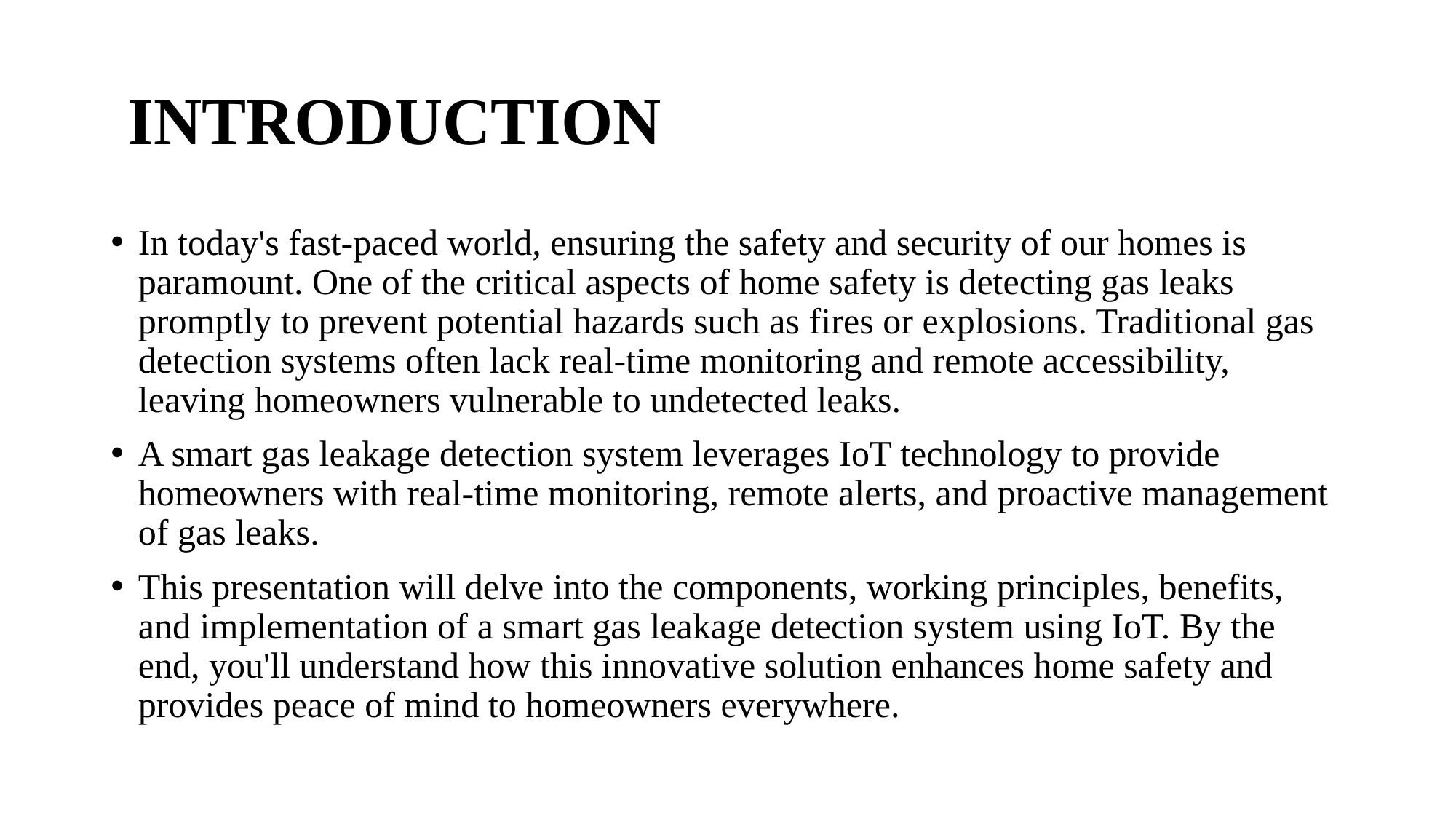

# INTRODUCTION
In today's fast-paced world, ensuring the safety and security of our homes is paramount. One of the critical aspects of home safety is detecting gas leaks promptly to prevent potential hazards such as fires or explosions. Traditional gas detection systems often lack real-time monitoring and remote accessibility, leaving homeowners vulnerable to undetected leaks.
A smart gas leakage detection system leverages IoT technology to provide homeowners with real-time monitoring, remote alerts, and proactive management of gas leaks.
This presentation will delve into the components, working principles, benefits, and implementation of a smart gas leakage detection system using IoT. By the end, you'll understand how this innovative solution enhances home safety and provides peace of mind to homeowners everywhere.